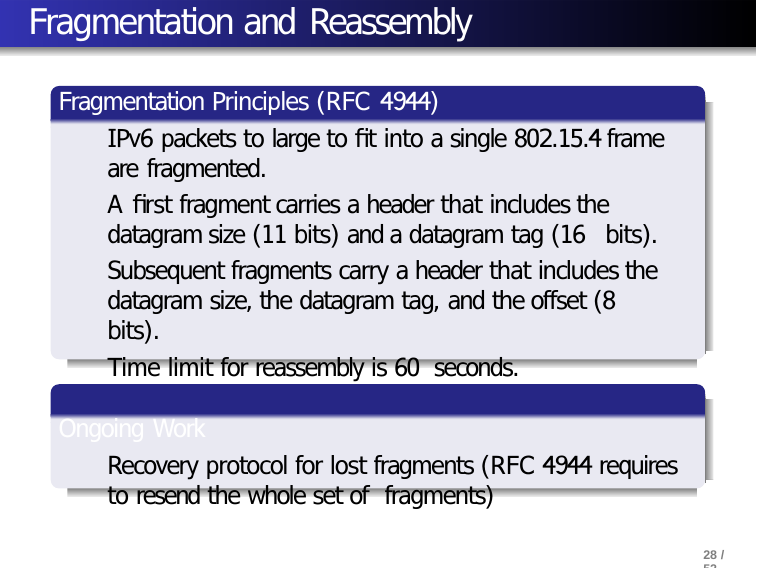

# Fragmentation and Reassembly

Fragmentation Principles (RFC 4944)
IPv6 packets to large to fit into a single 802.15.4 frame  are fragmented.
A first fragment carries a header that includes the  datagram size (11 bits) and a datagram tag (16  bits).
Subsequent fragments carry a header that includes the  datagram size, the datagram tag, and the offset (8  bits).
Time limit for reassembly is 60  seconds.

Ongoing Work
Recovery protocol for lost fragments (RFC 4944 requires  to resend the whole set of  fragments)

28 / 52